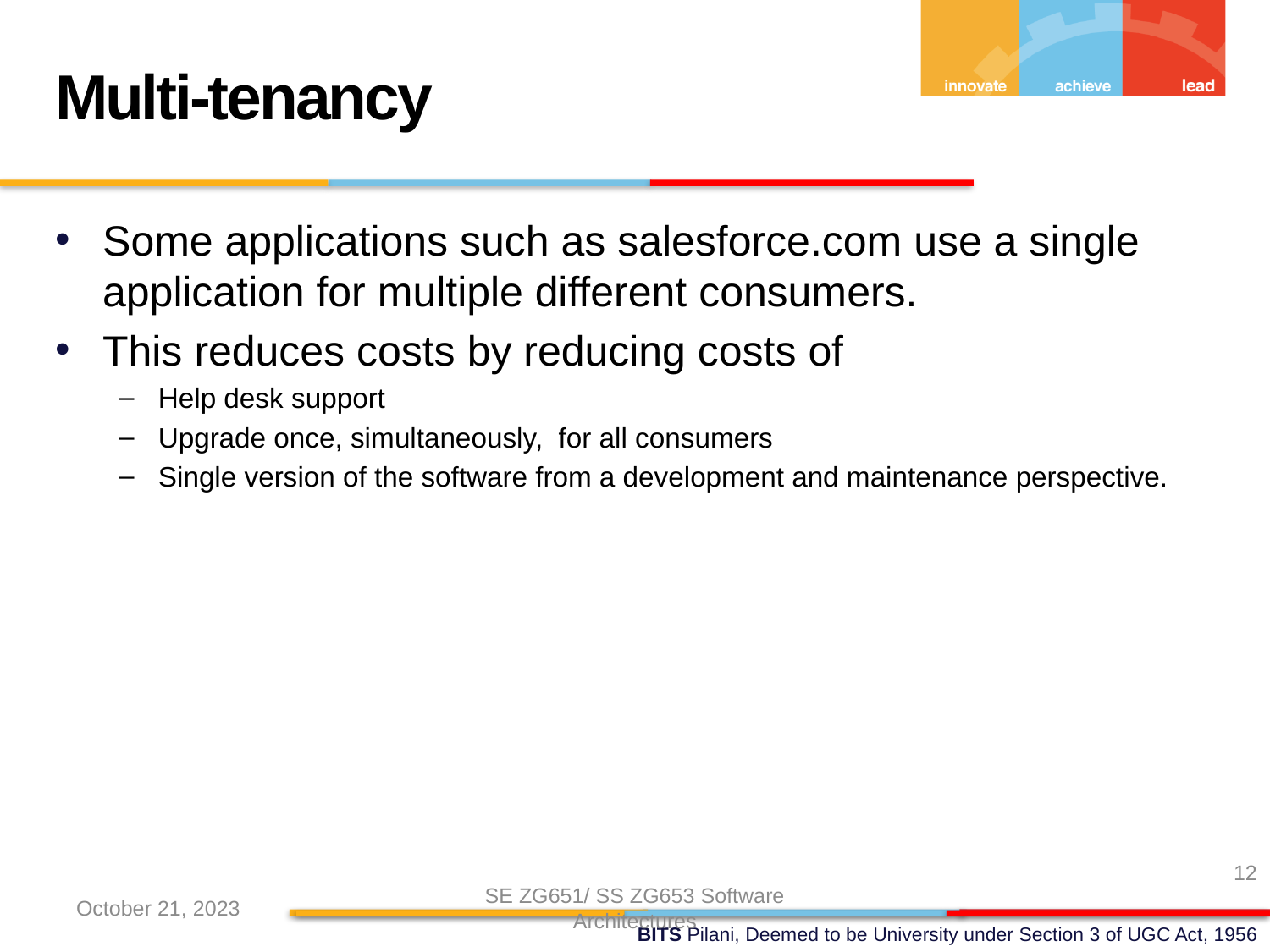

Multi-tenancy
Some applications such as salesforce.com use a single application for multiple different consumers.
This reduces costs by reducing costs of
Help desk support
Upgrade once, simultaneously,  for all consumers
Single version of the software from a development and maintenance perspective.
12
October 21, 2023
SE ZG651/ SS ZG653 Software Architectures